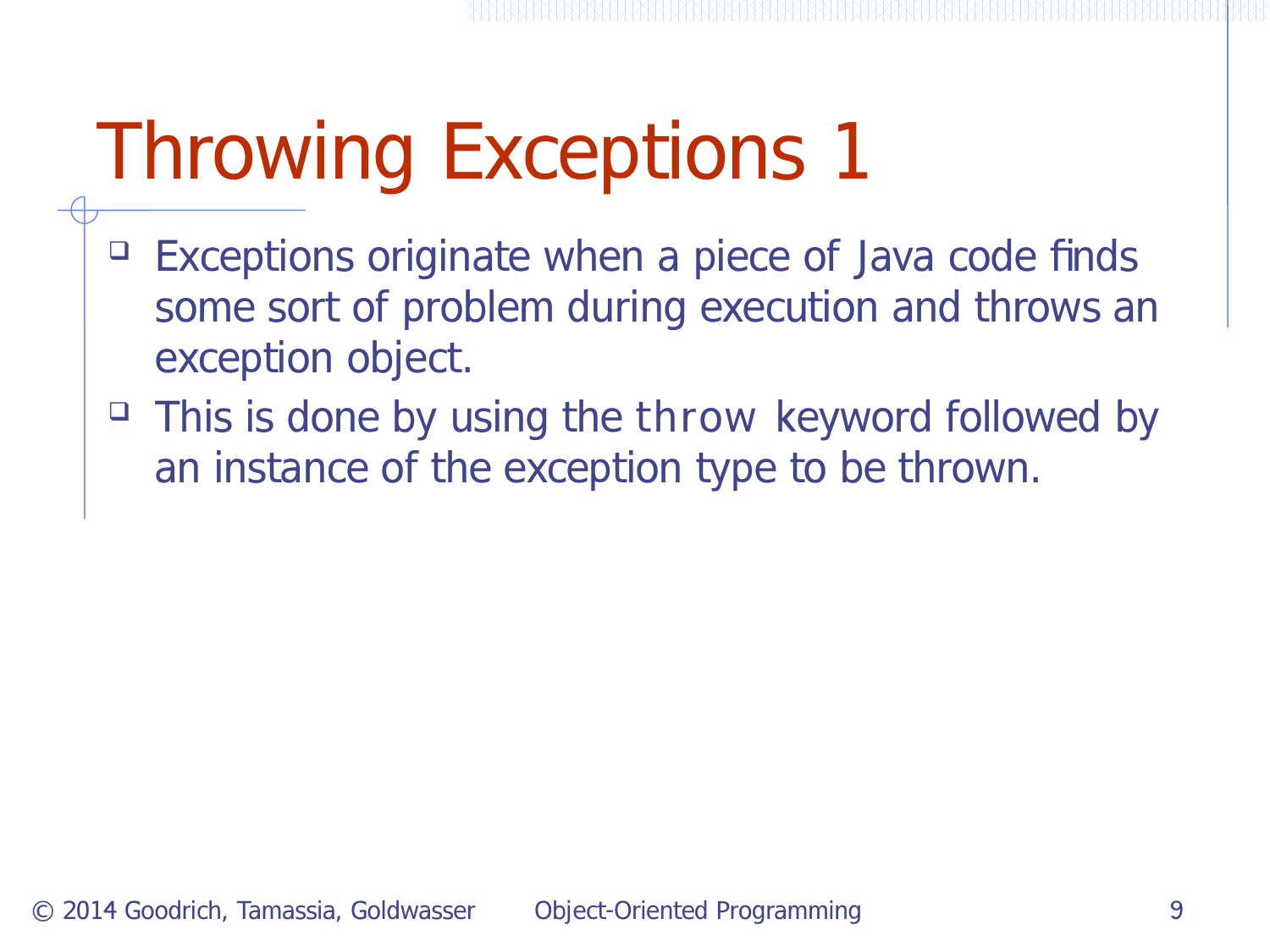

# Throwing Exceptions 1
Exceptions originate when a piece of Java code finds some sort of problem during execution and throws an exception object.
This is done by using the throw keyword followed by an instance of the exception type to be thrown.
© 2014 Goodrich, Tamassia, Goldwasser
Object-Oriented Programming
9